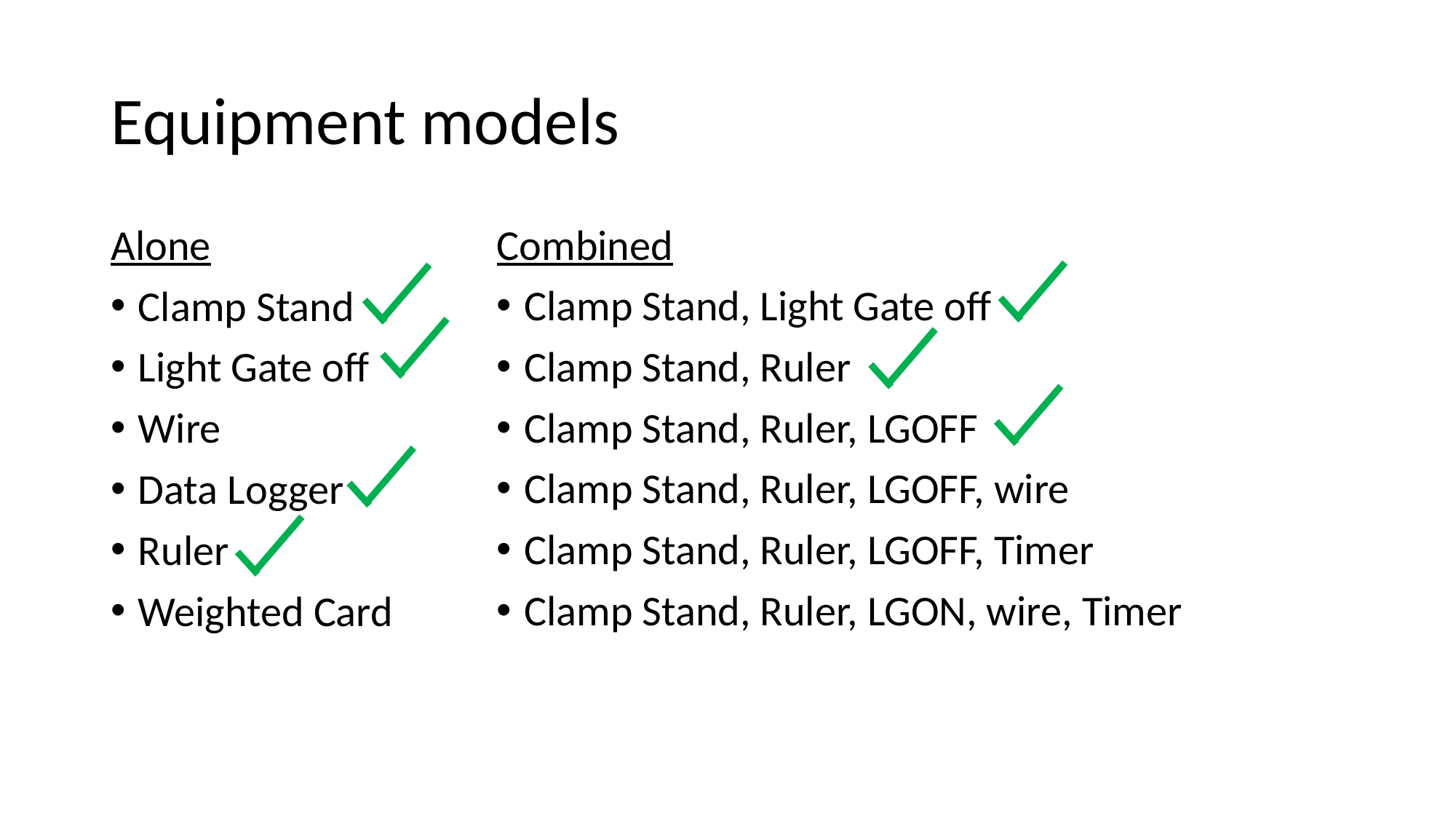

# Equipment models
Alone
Clamp Stand
Light Gate off
Wire
Data Logger
Ruler
Weighted Card
Combined
Clamp Stand, Light Gate off
Clamp Stand, Ruler
Clamp Stand, Ruler, LGOFF
Clamp Stand, Ruler, LGOFF, wire
Clamp Stand, Ruler, LGOFF, Timer
Clamp Stand, Ruler, LGON, wire, Timer